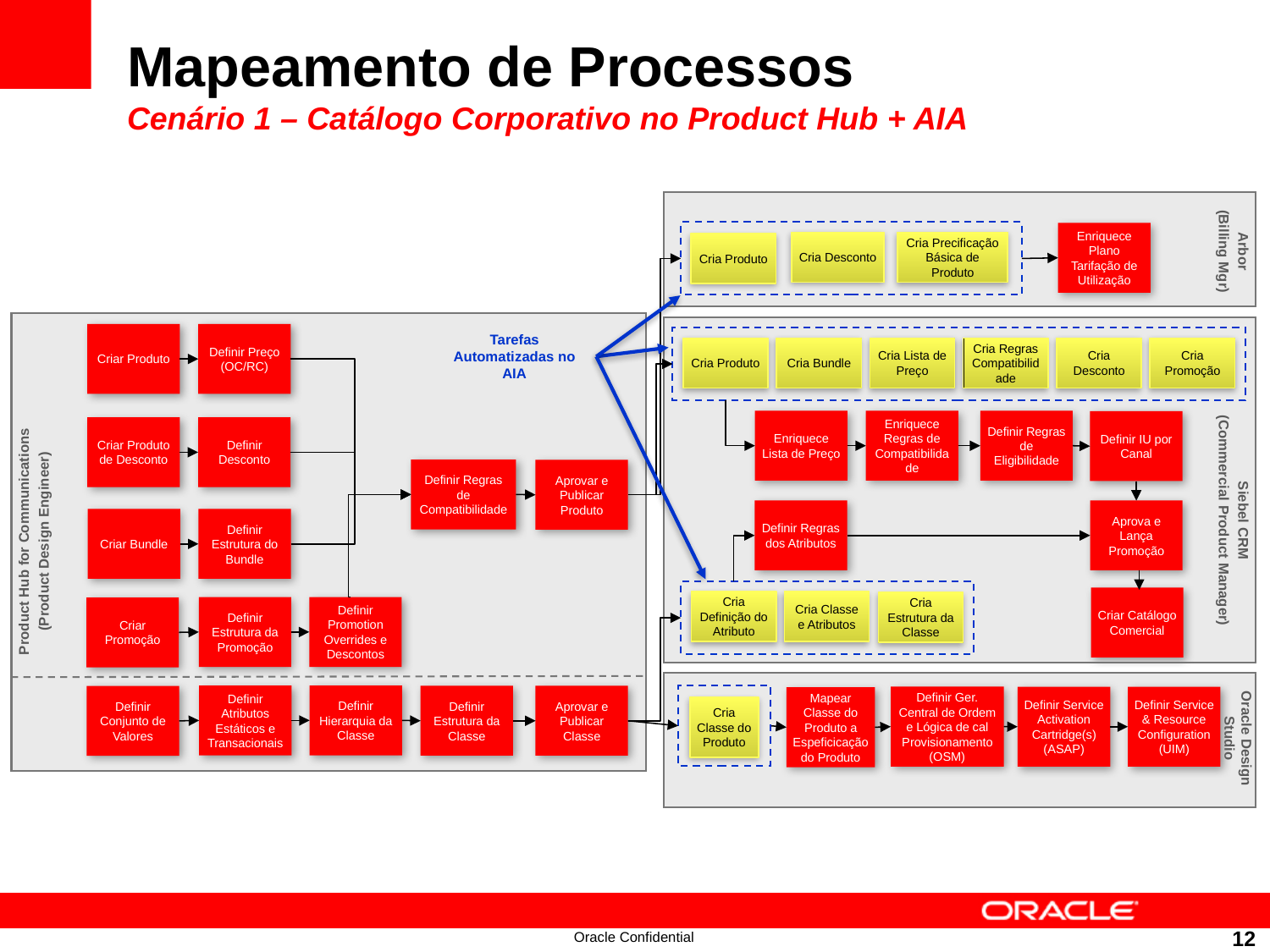

# Mapeamento de Processos Cenário 1 – Catálogo Corporativo no Product Hub + AIA

Arbor
(Billing Mgr)

Enriquece Plano Tarifação de Utilização
Cria Precificação Básica de Produto
Cria Desconto
Cria Produto
Product Hub for Communications
(Product Design Engineer)

Criar Produto
Definir Preço (OC/RC)
Tarefas Automatizadas no AIA

Cria Produto
Cria Bundle
Cria Lista de Preço
Cria Regras Compatibilidade
Cria Desconto
Cria Promoção
Siebel CRM
(Commercial Product Manager)
Enriquece Lista de Preço
Enriquece Regras de Compatibilidade
Definir Regras de Eligibilidade
Definir IU por Canal
Criar Produto de Desconto
Definir Desconto
Definir Regras de Compatibilidade
Aprovar e Publicar Produto
Definir Regras dos Atributos
Aprova e Lança Promoção
Criar Bundle
Definir Estrutura do Bundle

Criar Catálogo Comercial
Cria Definição do Atributo
Cria Classe e Atributos
Cria Estrutura da Classe
Definir Promotion Overrides e Descontos
Definir Estrutura da Promoção
Criar Promoção
Oracle Design Studio

Definir Hierarquia da Classe
Definir Atributos Estáticos e Transacionais

Definir Estrutura da Classe
Aprovar e Publicar Classe
Definir Conjunto de Valores
Definir Ger. Central de Ordem e Lógica de cal Provisionamento (OSM)
Definir Service Activation Cartridge(s) (ASAP)
Definir Service & Resource Configuration (UIM)
Mapear Classe do Produto a Espeficicação do Produto
Cria Classe do Produto
12